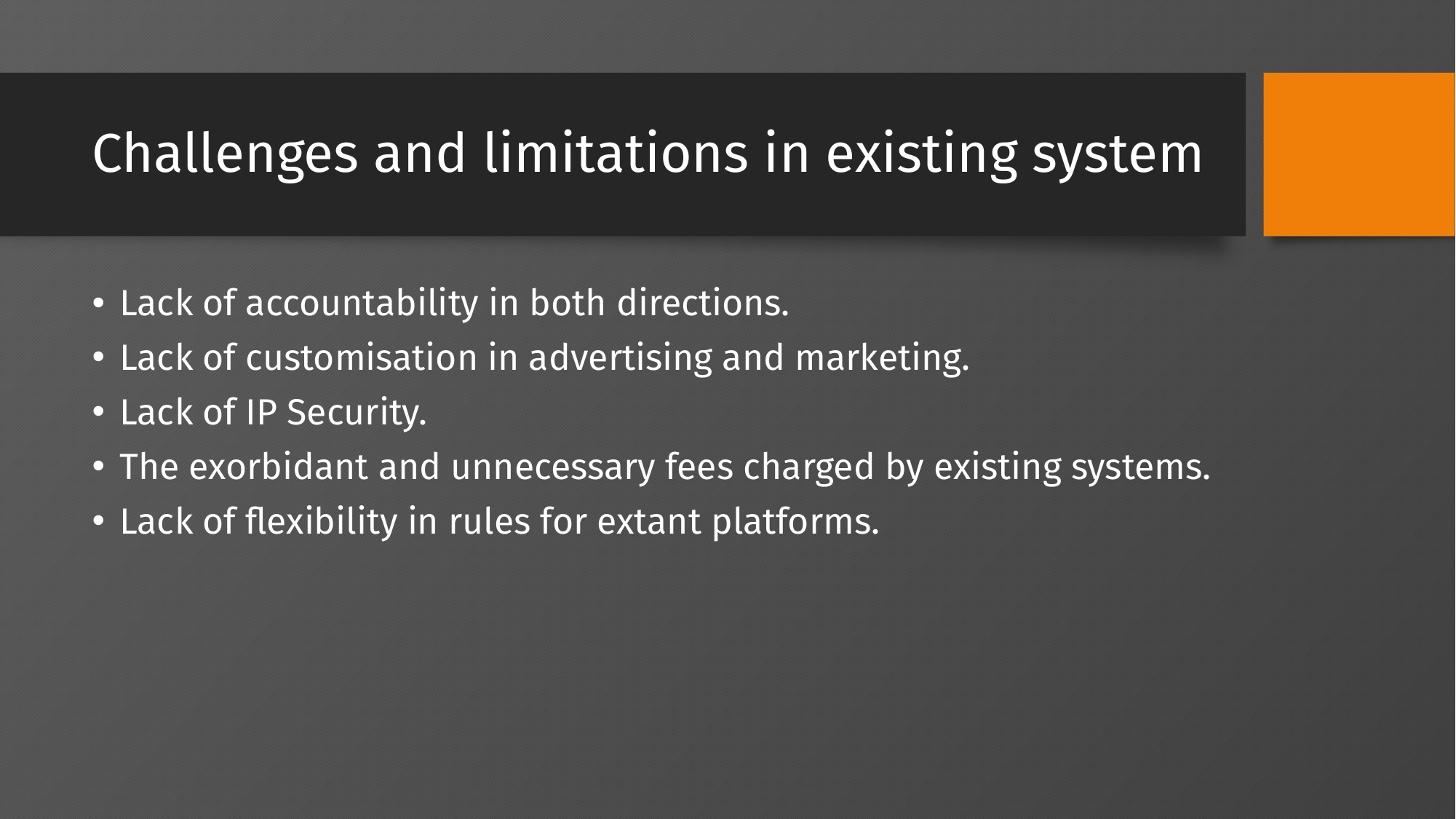

# Challenges and limitations in existing system
Lack of accountability in both directions.
Lack of customisation in advertising and marketing.
Lack of IP Security.
The exorbidant and unnecessary fees charged by existing systems.
Lack of flexibility in rules for extant platforms.